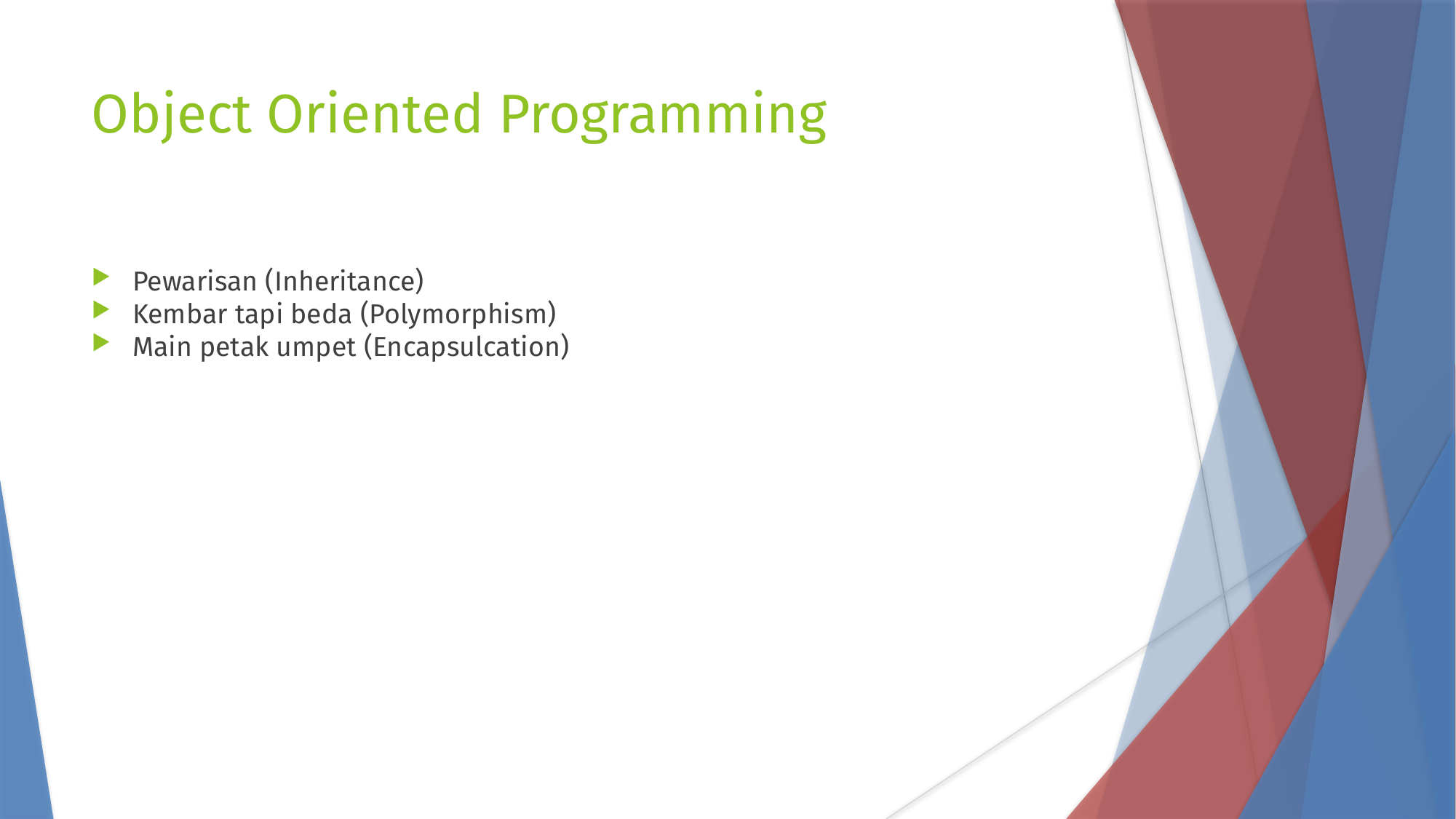

Object Oriented Programming
Pewarisan (Inheritance)
Kembar tapi beda (Polymorphism)
Main petak umpet (Encapsulcation)